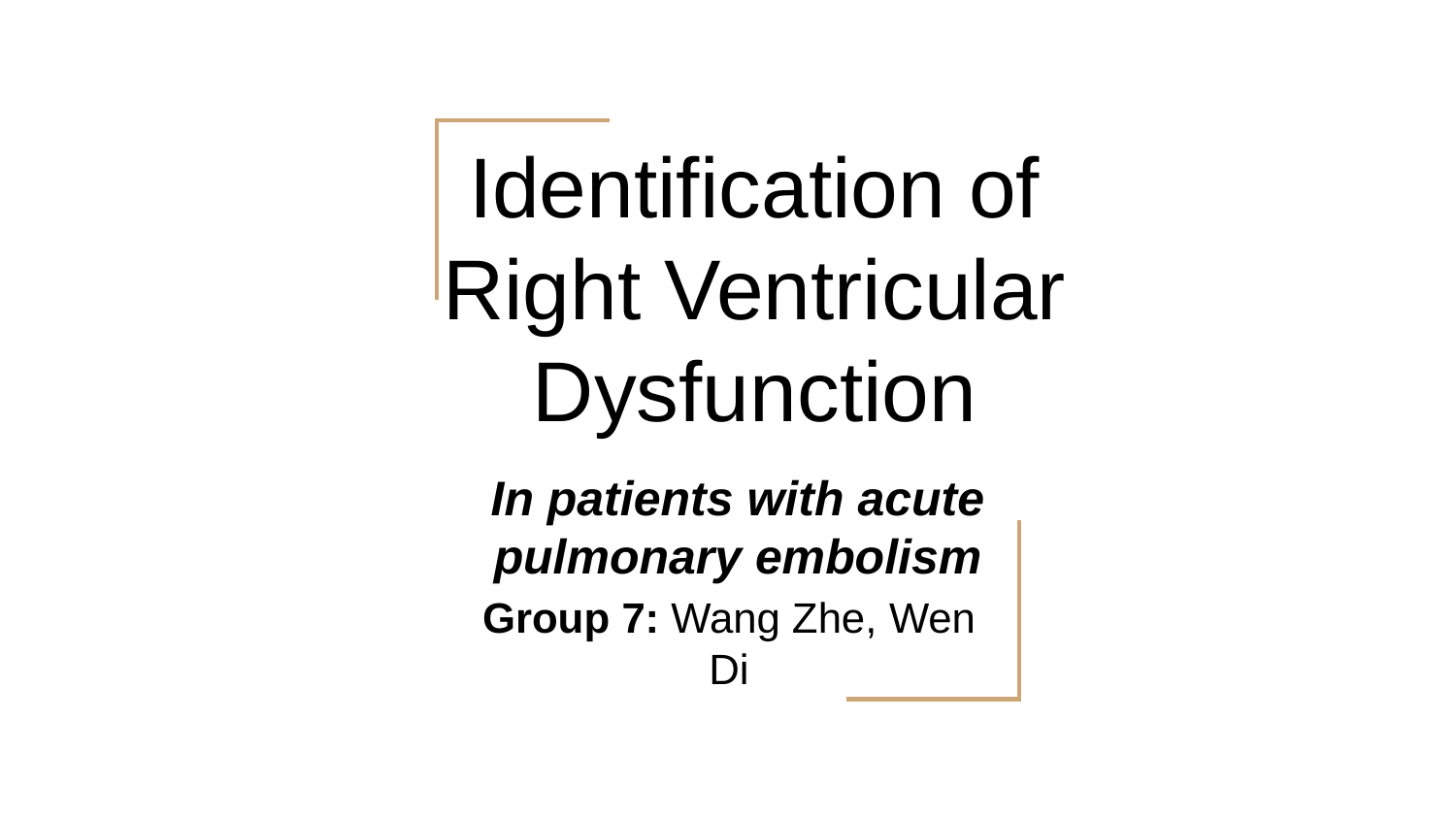

# Identification of Right Ventricular Dysfunction
In patients with acute pulmonary embolism
Group 7: Wang Zhe, Wen Di